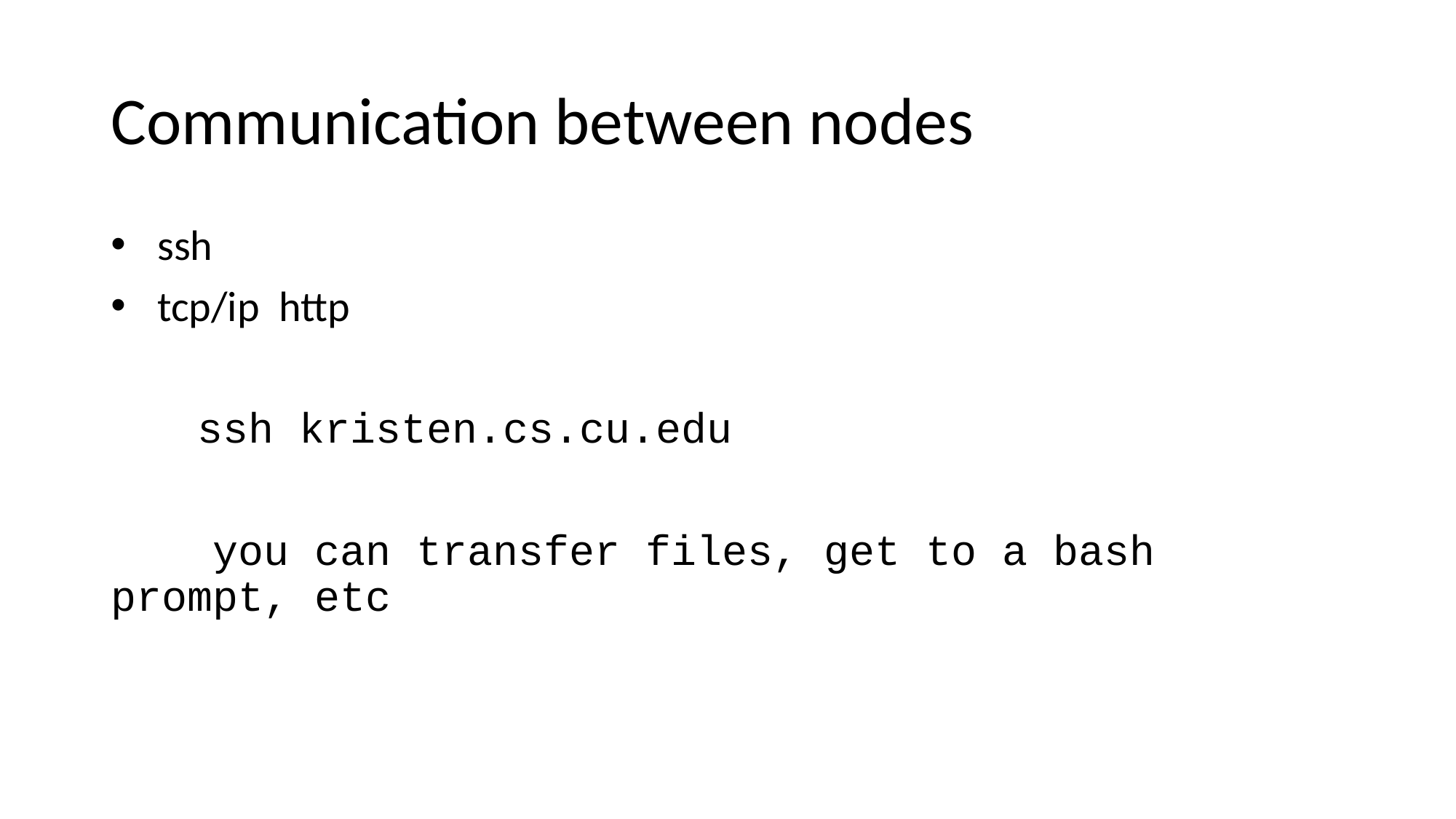

# Communication between nodes
  ssh
  tcp/ip  http

         ssh kristen.cs.cu.edu

    you can transfer files, get to a bash prompt, etc